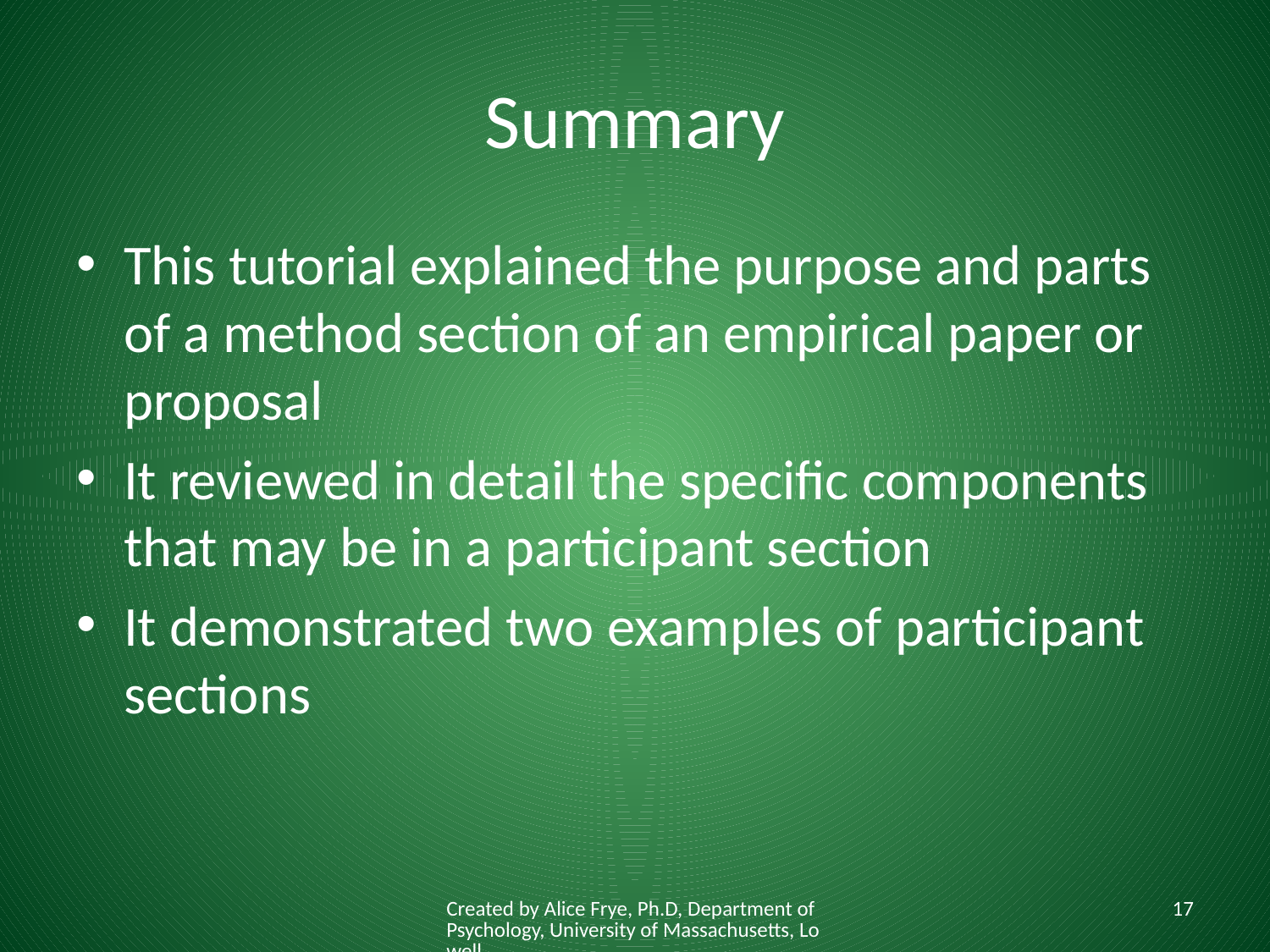

# Summary
This tutorial explained the purpose and parts of a method section of an empirical paper or proposal
It reviewed in detail the specific components that may be in a participant section
It demonstrated two examples of participant sections
Created by Alice Frye, Ph.D, Department of Psychology, University of Massachusetts, Lowell
17